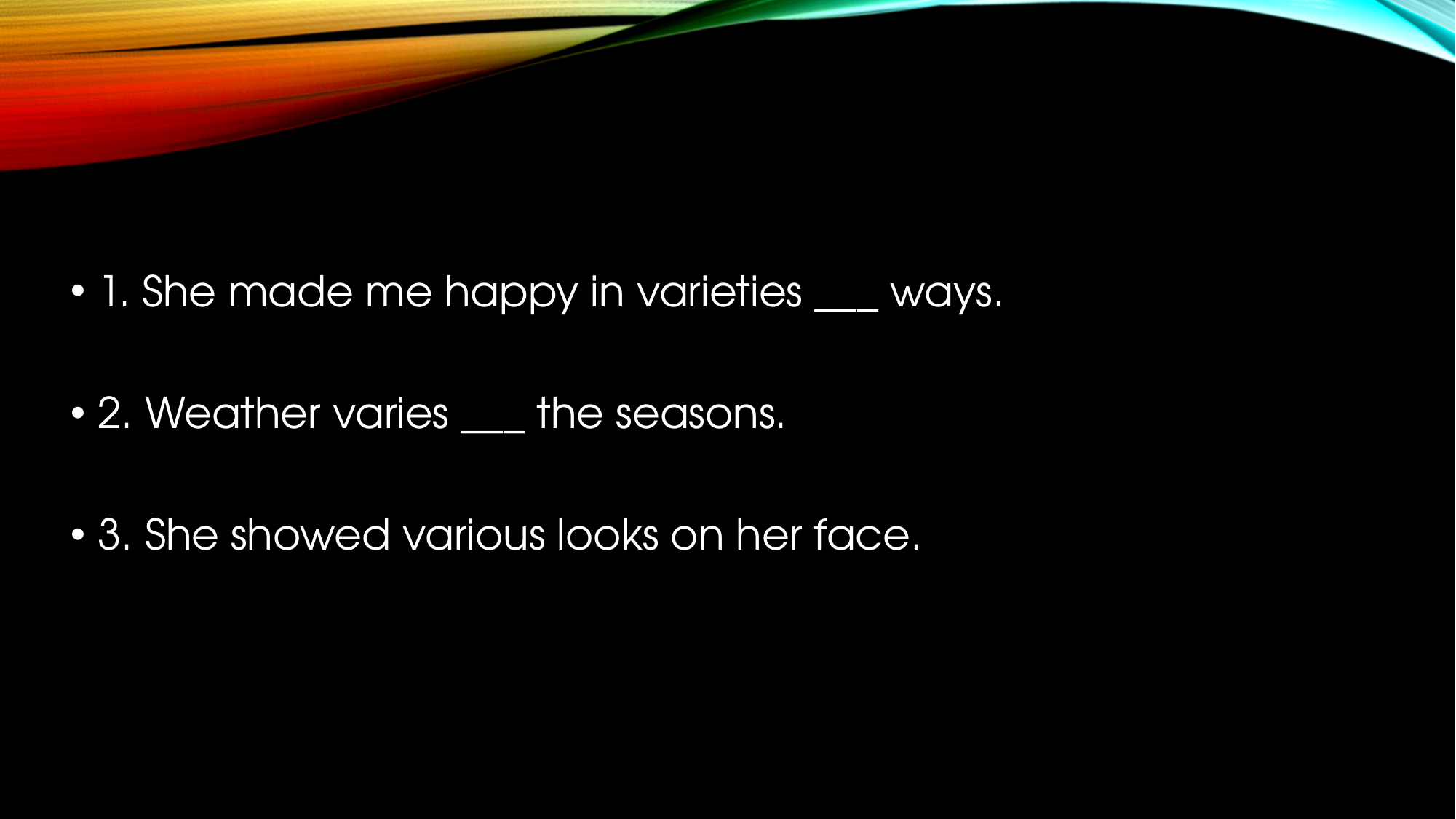

1. She made me happy in varieties ___ ways.

2. Weather varies ___ the seasons.

3. She showed various looks on her face.